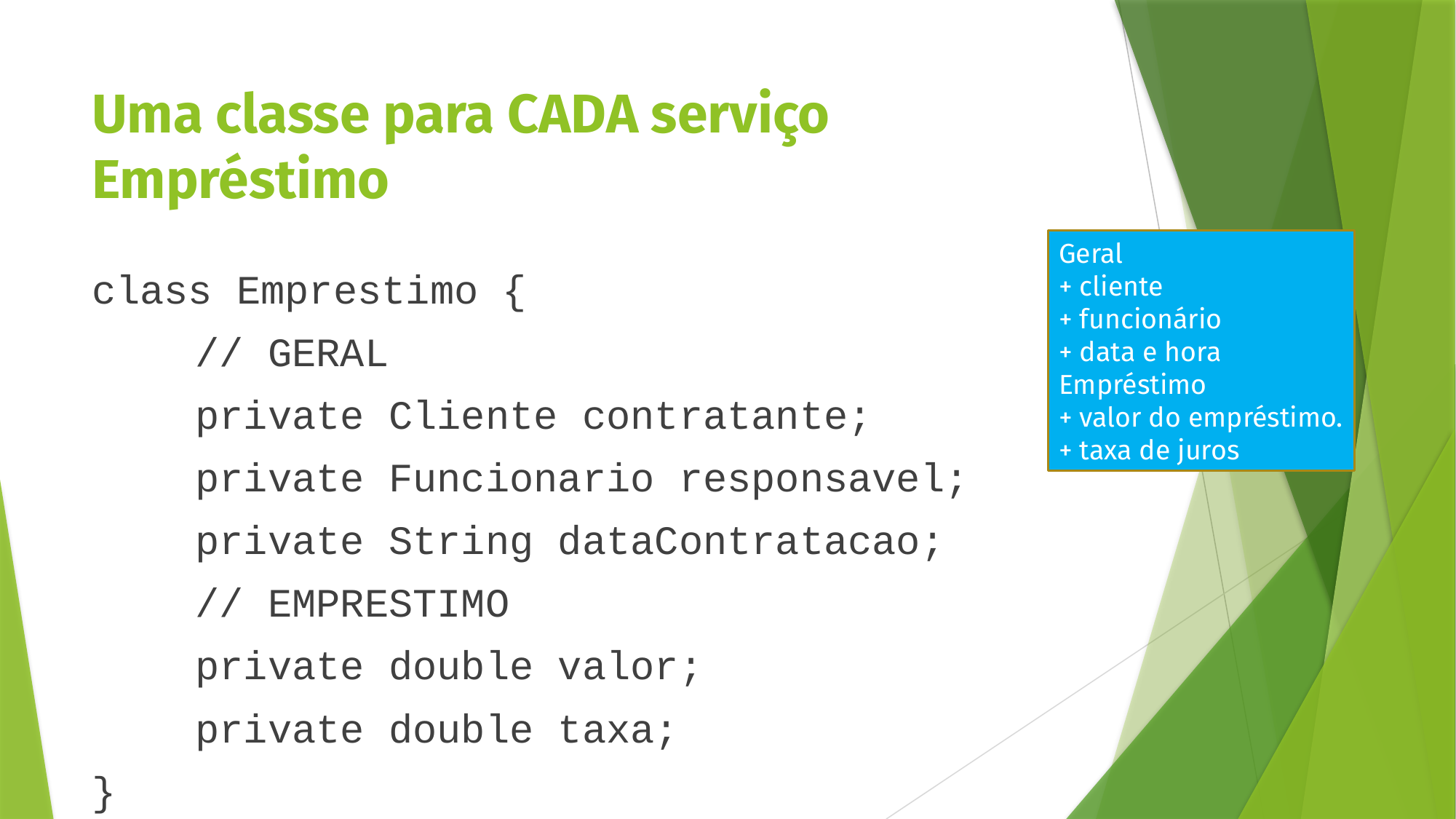

# Uma classe para CADA serviço Empréstimo
Geral
+ cliente
+ funcionário
+ data e hora
Empréstimo
+ valor do empréstimo.
+ taxa de juros
class Emprestimo {
	// GERAL
	private Cliente contratante;
	private Funcionario responsavel;
	private String dataContratacao;
	// EMPRESTIMO
	private double valor;
	private double taxa;
}